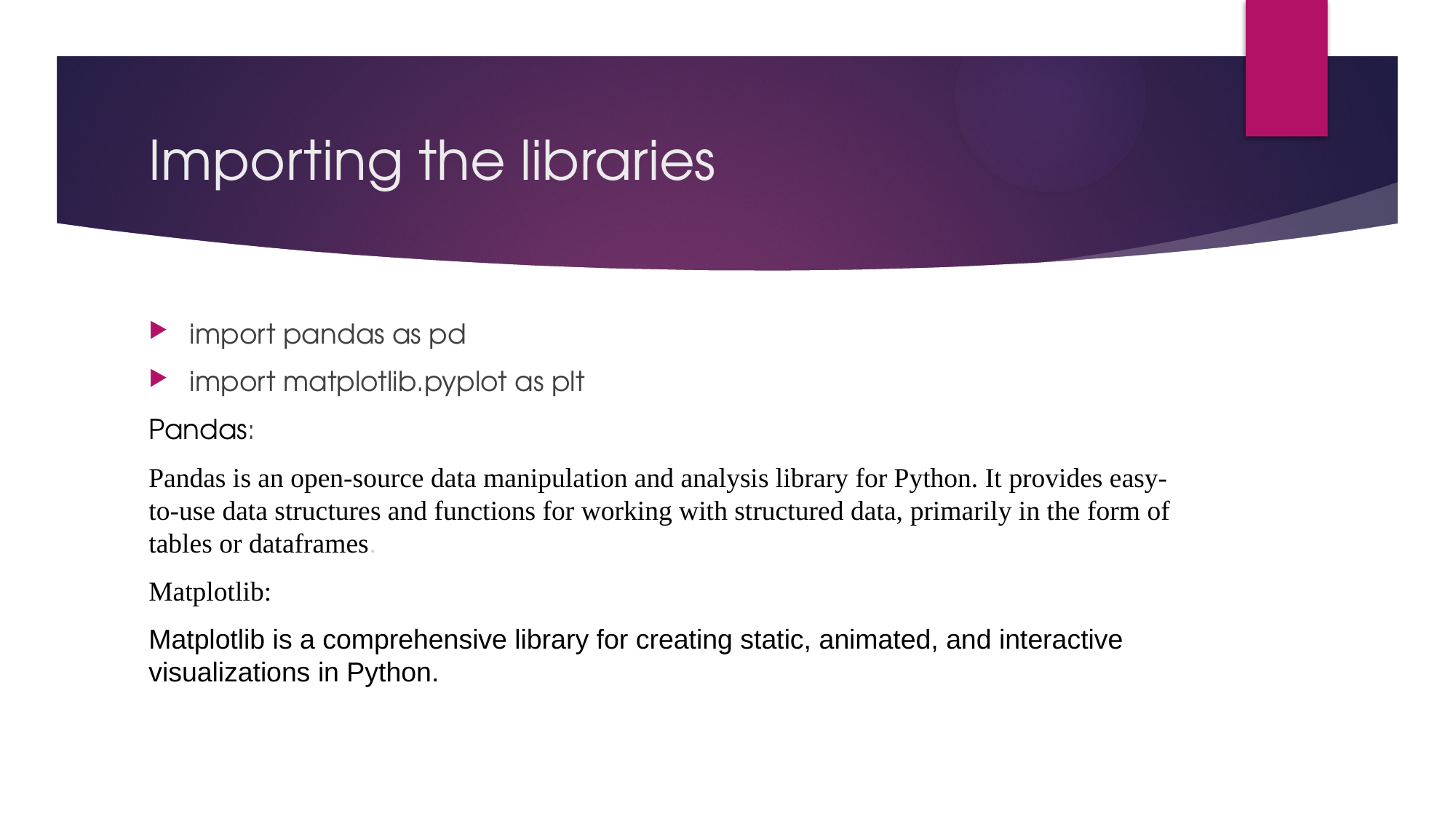

# Importing the libraries
import pandas as pd
import matplotlib.pyplot as plt
Pandas:
Pandas is an open-source data manipulation and analysis library for Python. It provides easy-to-use data structures and functions for working with structured data, primarily in the form of tables or dataframes.
Matplotlib:
Matplotlib is a comprehensive library for creating static, animated, and interactive visualizations in Python.